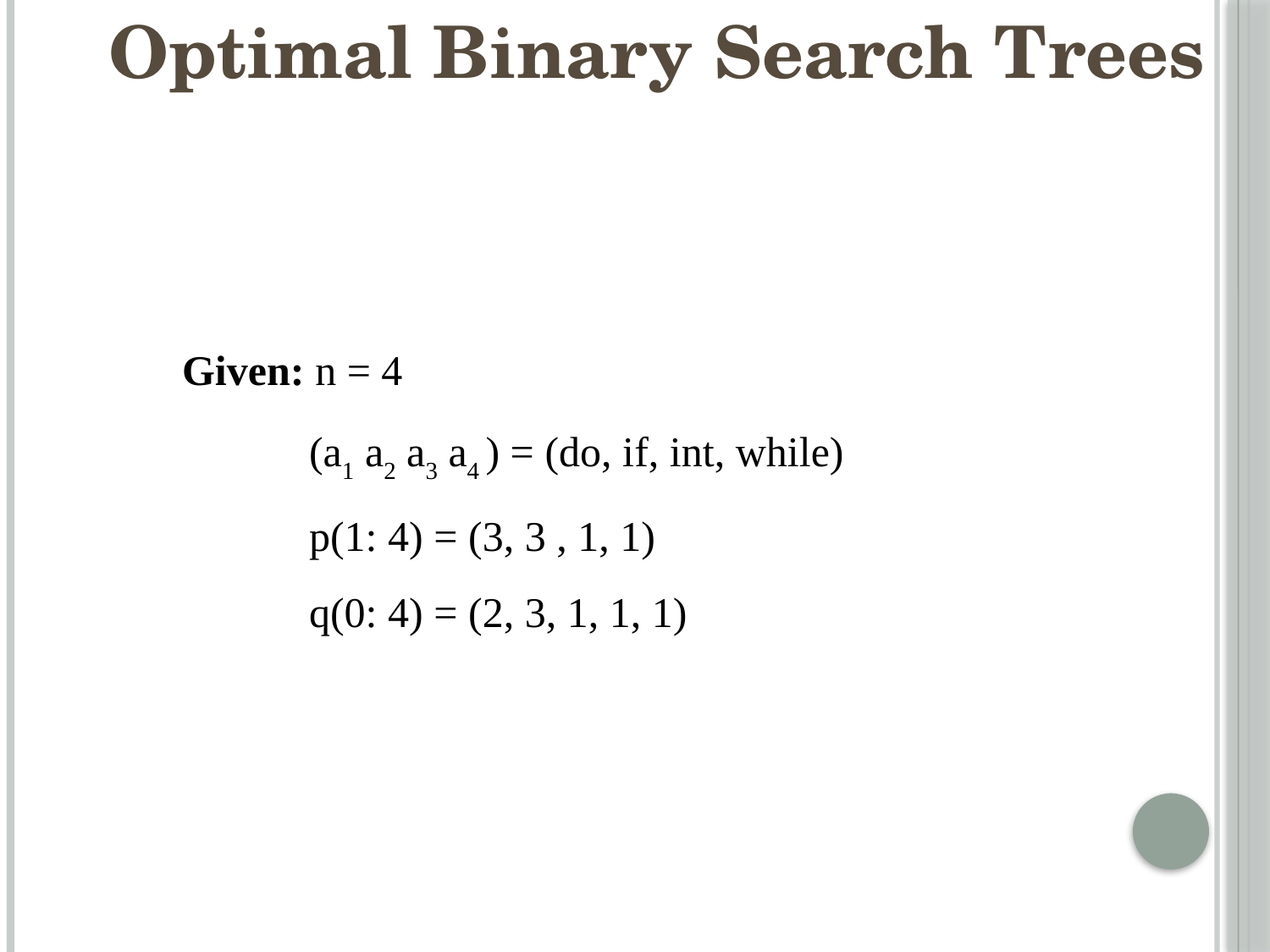

Optimal Binary Search Trees
Given: n = 4
	(a1 a2 a3 a4 ) = (do, if, int, while)
	p(1: 4) = (3, 3 , 1, 1)
	q(0: 4) = (2, 3, 1, 1, 1)